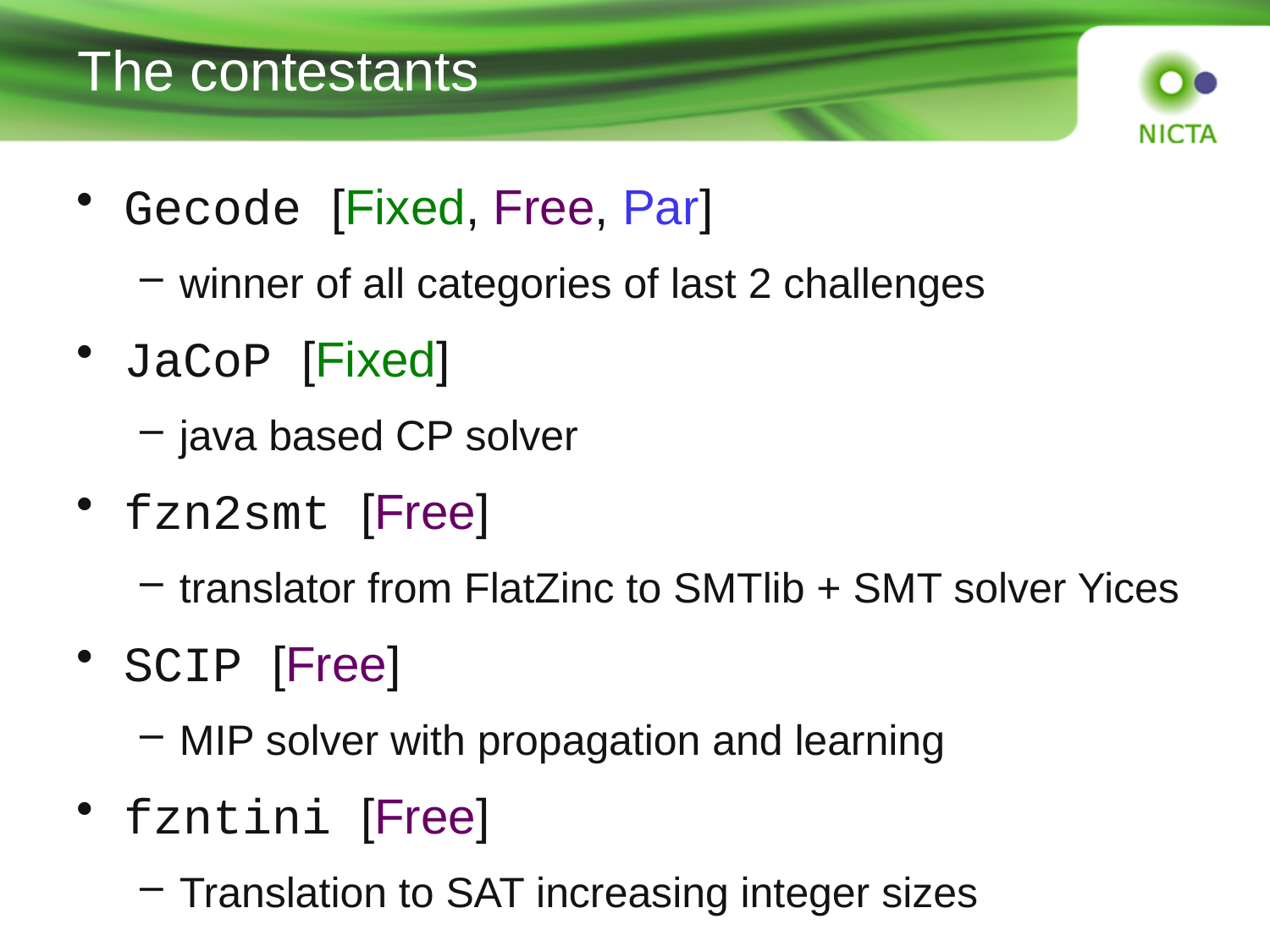

# The contestants
Gecode [Fixed, Free, Par]
winner of all categories of last 2 challenges
JaCoP [Fixed]
java based CP solver
fzn2smt [Free]
translator from FlatZinc to SMTlib + SMT solver Yices
SCIP [Free]
MIP solver with propagation and learning
fzntini [Free]
Translation to SAT increasing integer sizes